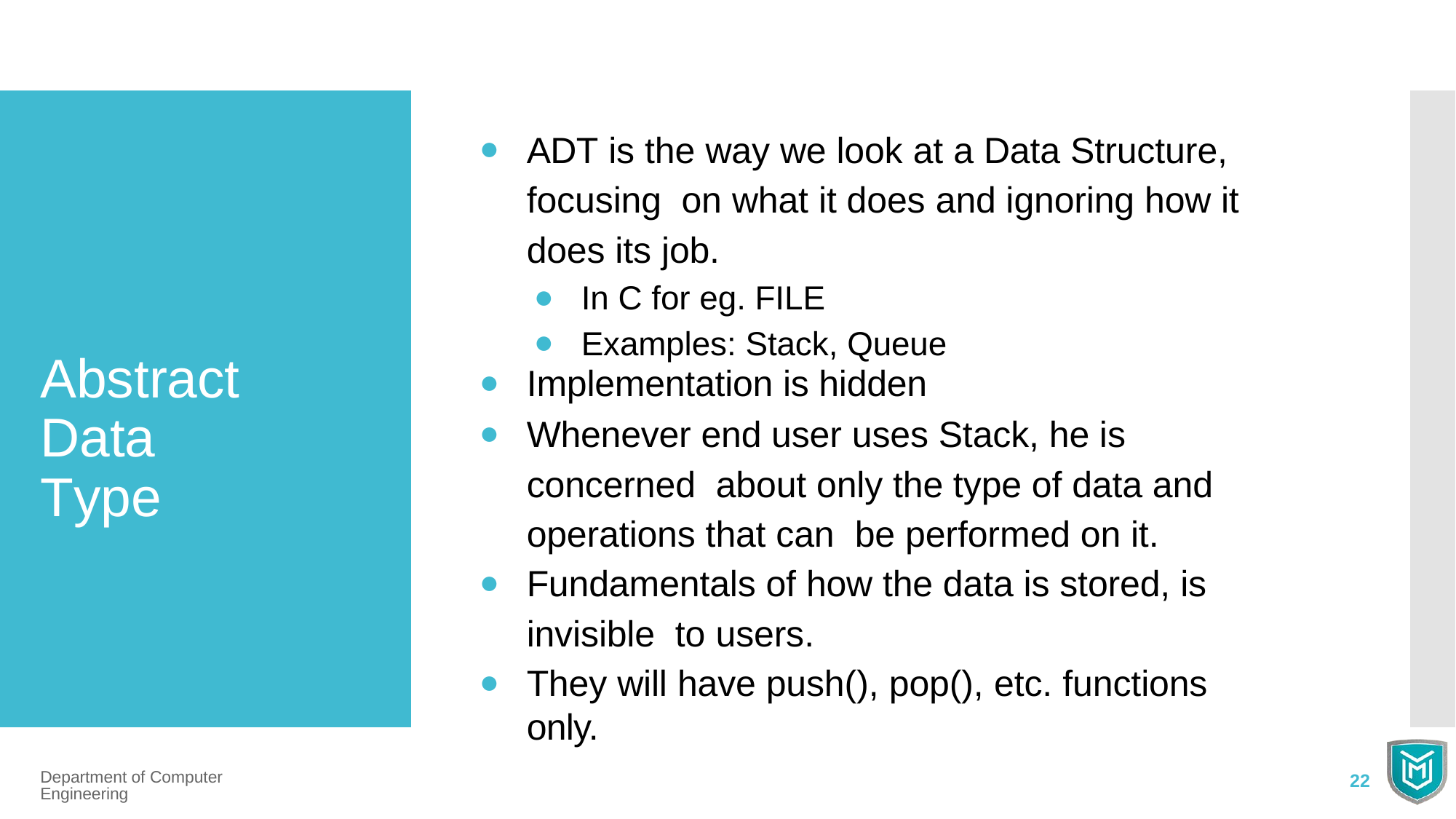

ADT is the way we look at a Data Structure, focusing  on what it does and ignoring how it does its job.
In C for eg. FILE
Examples: Stack, Queue
Abstract  Data Type
Implementation is hidden
Whenever end user uses Stack, he is concerned  about only the type of data and operations that can  be performed on it.
Fundamentals of how the data is stored, is invisible  to users.
They will have push(), pop(), etc. functions only.
Department of Computer Engineering
22